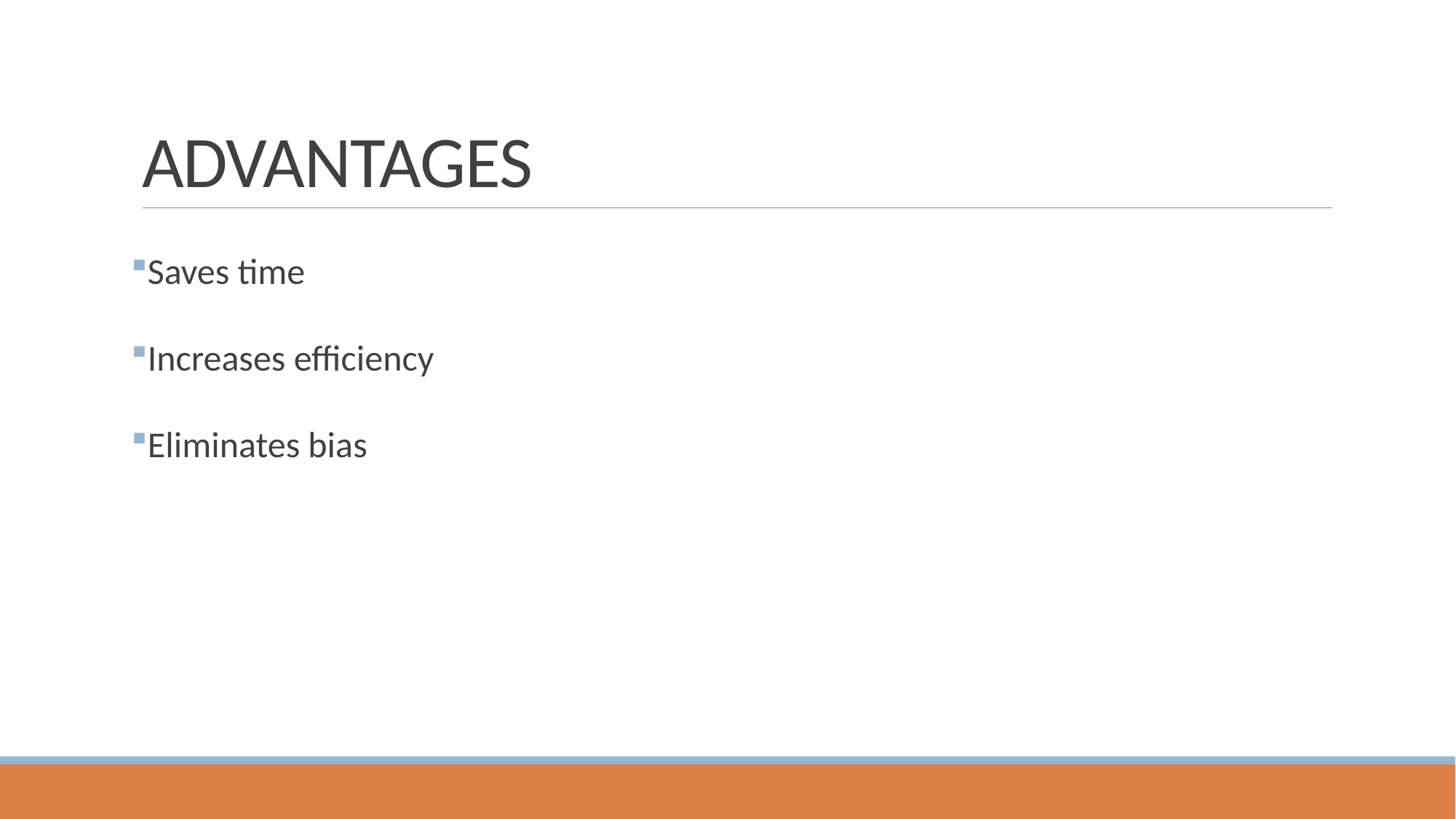

# ADVANTAGES
Saves time
Increases efficiency
Eliminates bias